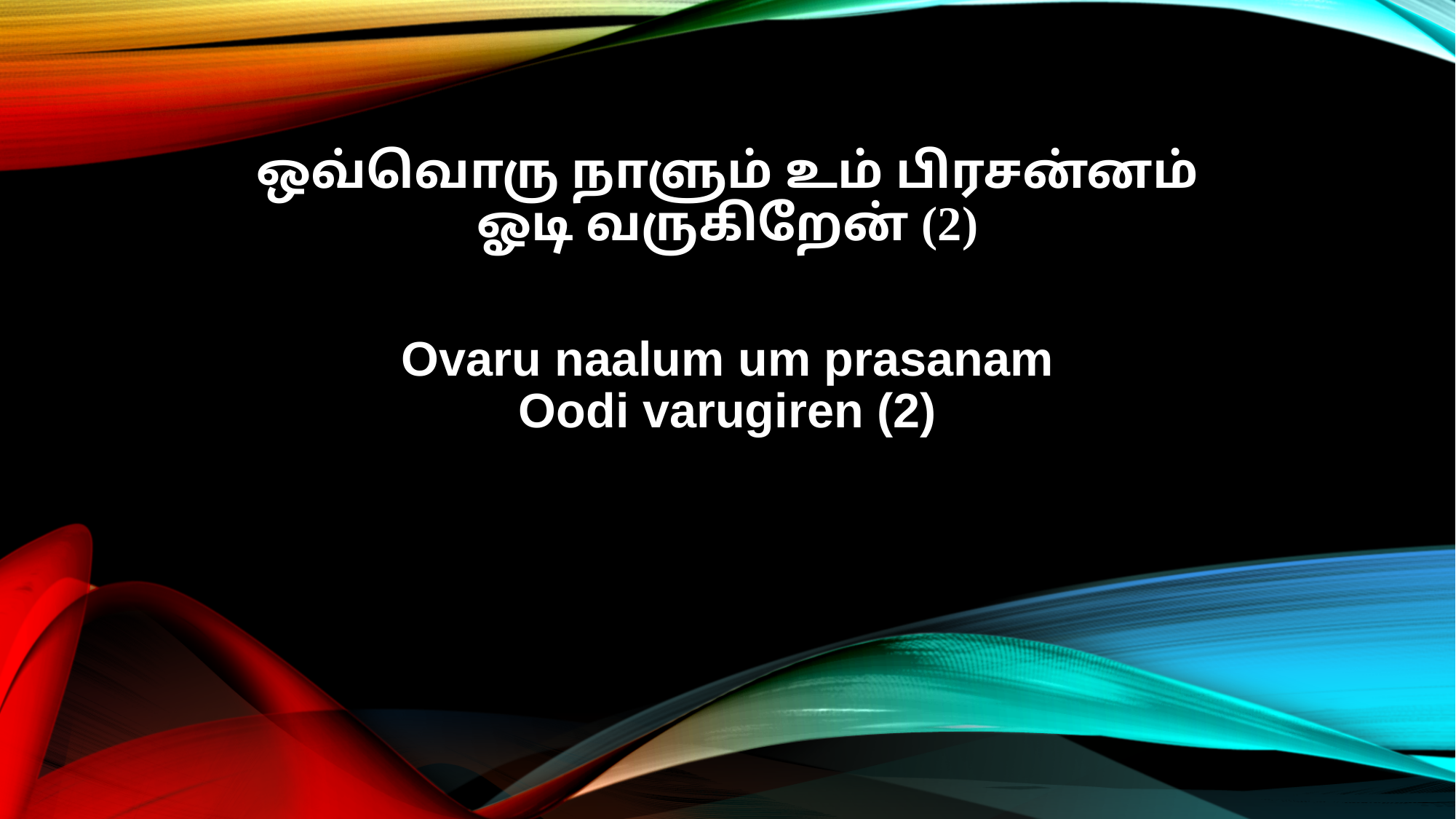

ஒவ்வொரு நாளும் உம் பிரசன்னம்
ஓடி வருகிறேன் (2)

Ovaru naalum um prasanam
Oodi varugiren (2)